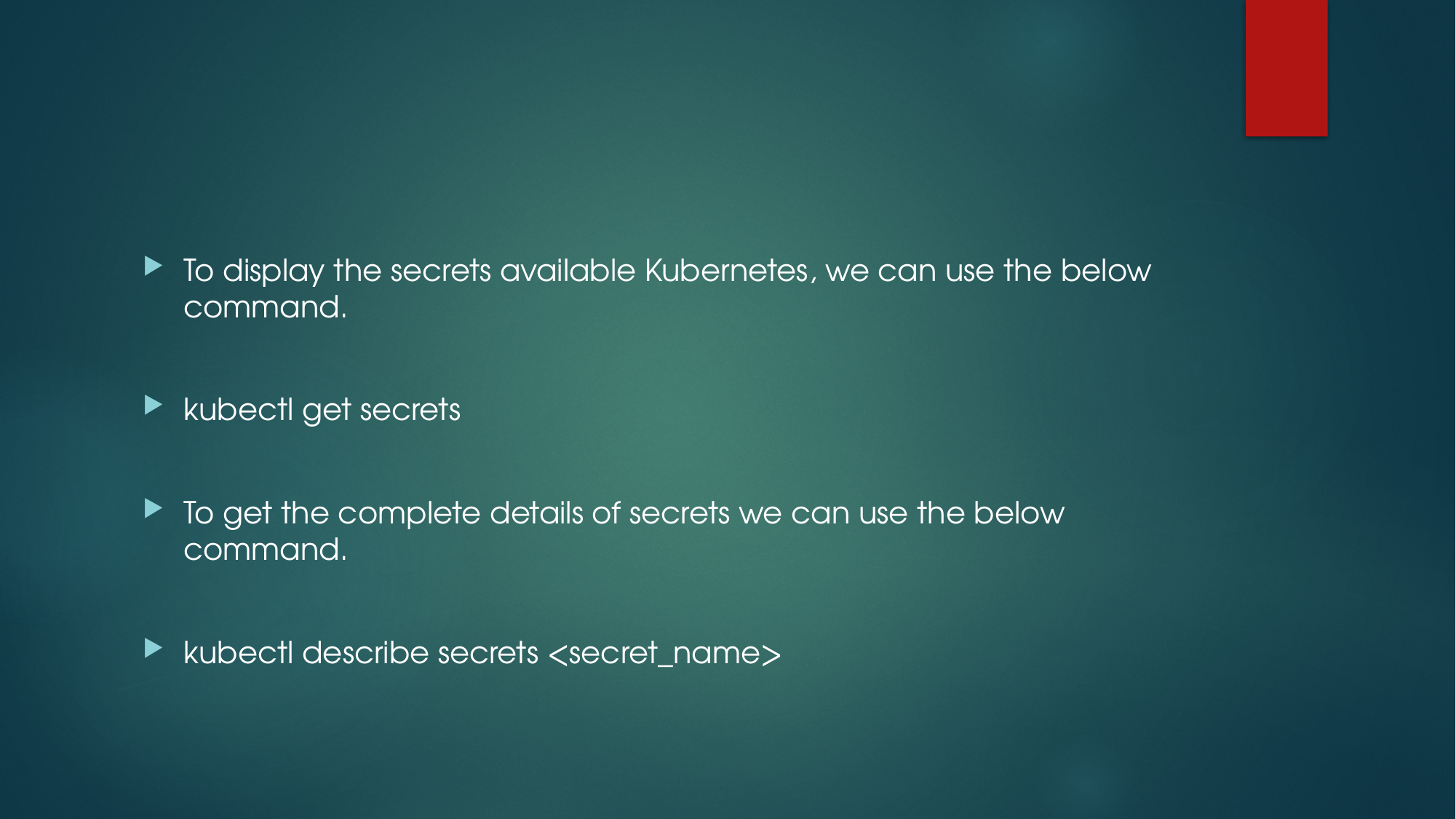

#
To display the secrets available Kubernetes, we can use the below command.

kubectl get secrets

To get the complete details of secrets we can use the below command.

kubectl describe secrets <secret_name>